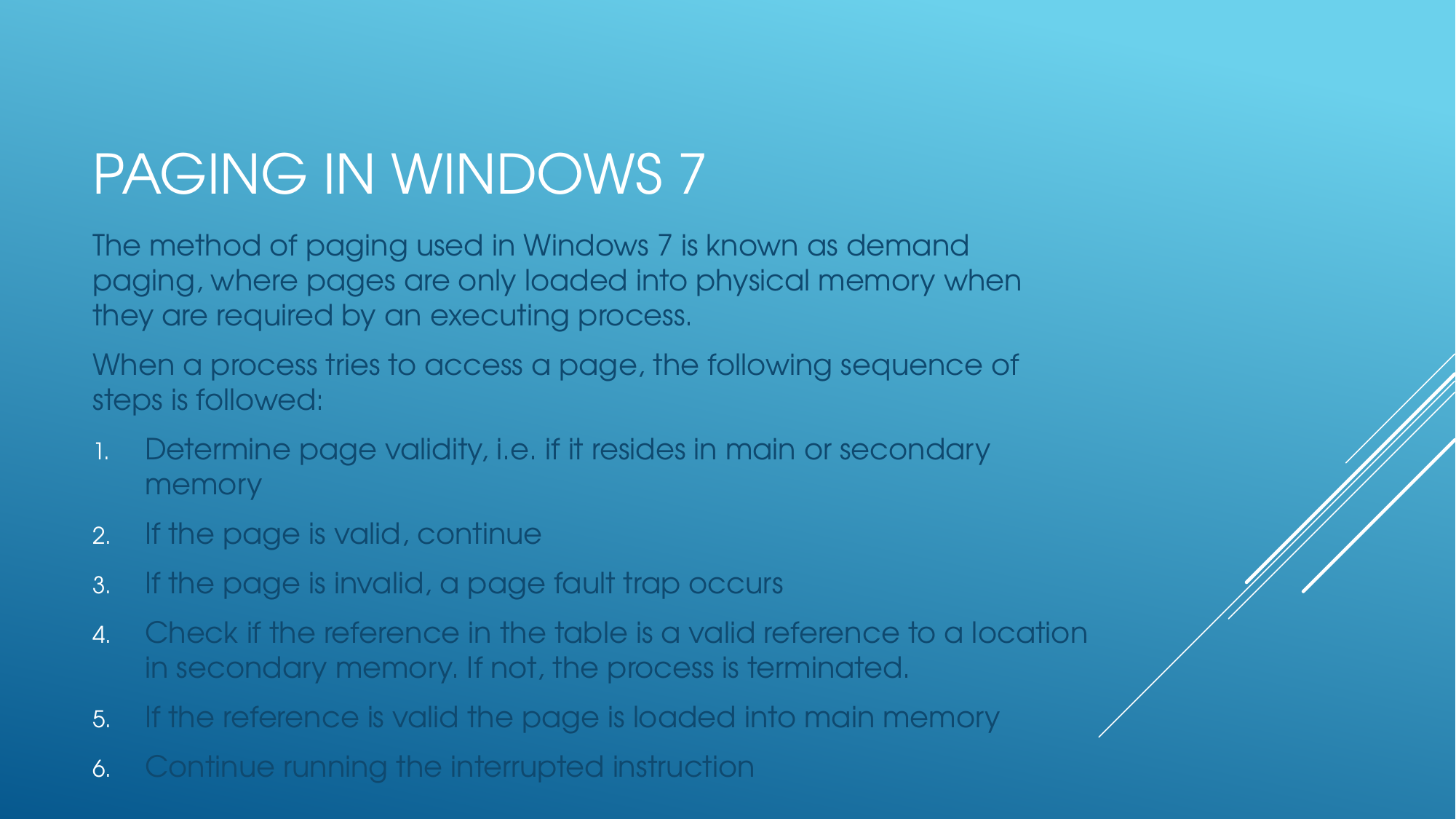

# Paging in windows 7
The method of paging used in Windows 7 is known as demand paging, where pages are only loaded into physical memory when they are required by an executing process.
When a process tries to access a page, the following sequence of steps is followed:
Determine page validity, i.e. if it resides in main or secondary memory
If the page is valid, continue
If the page is invalid, a page fault trap occurs
Check if the reference in the table is a valid reference to a location in secondary memory. If not, the process is terminated.
If the reference is valid the page is loaded into main memory
Continue running the interrupted instruction